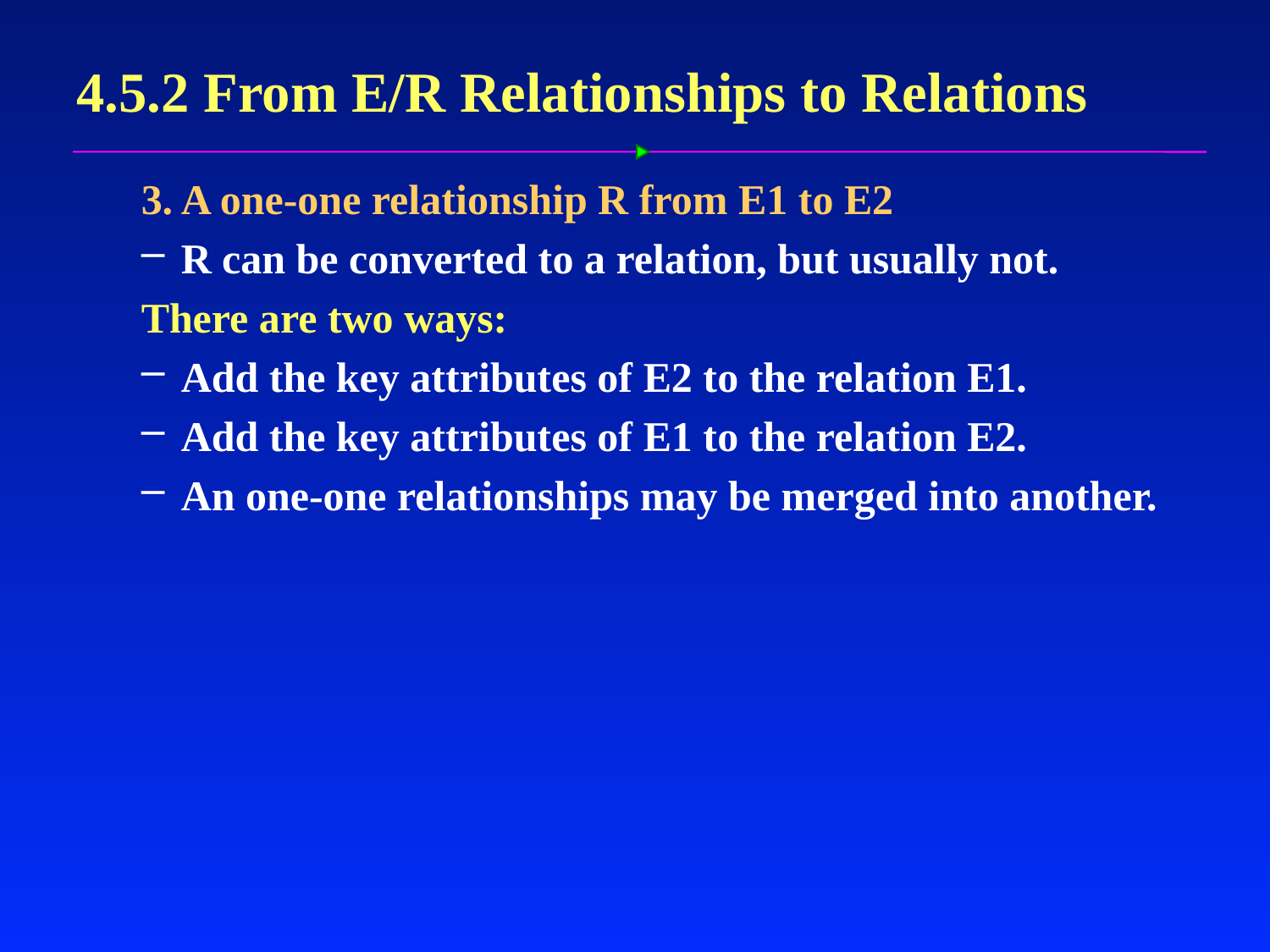

# 4.5.2 From E/R Relationships to Relations

3. A one-one relationship R from E1 to E2
R can be converted to a relation, but usually not.
There are two ways:
Add the key attributes of E2 to the relation E1.
Add the key attributes of E1 to the relation E2.
An one-one relationships may be merged into another.